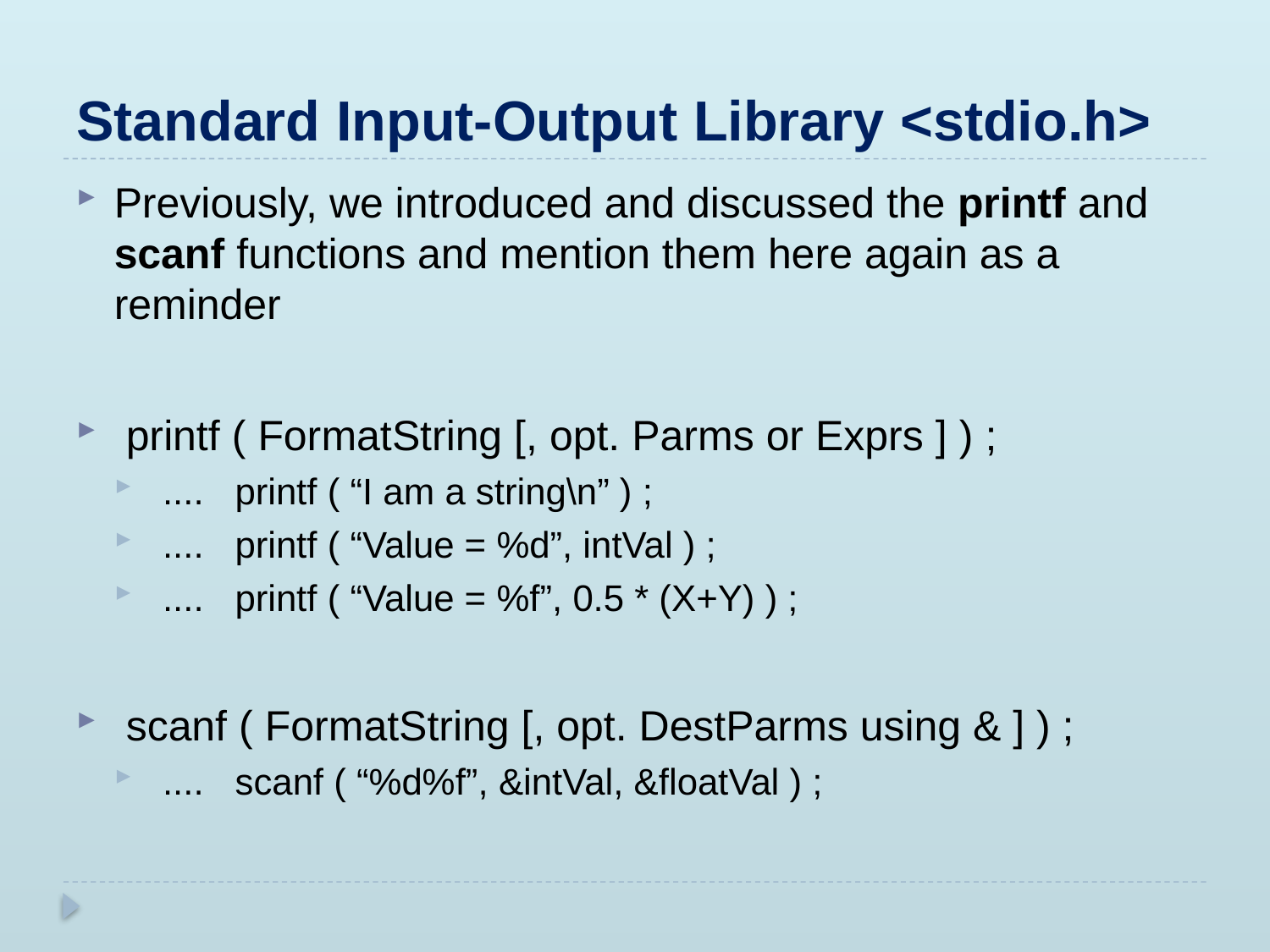

# Standard Input-Output Library <stdio.h>
Previously, we introduced and discussed the printf and scanf functions and mention them here again as a reminder

 printf ( FormatString [, opt. Parms or Exprs ] ) ;
 ....   printf ( “I am a string\n” ) ;
 ....   printf ( “Value = %d”, intVal ) ;
 ....   printf ( “Value = %f”, 0.5 * (X+Y) ) ;

 scanf ( FormatString [, opt. DestParms using & ] ) ;
 ....   scanf ( “%d%f”, &intVal, &floatVal ) ;